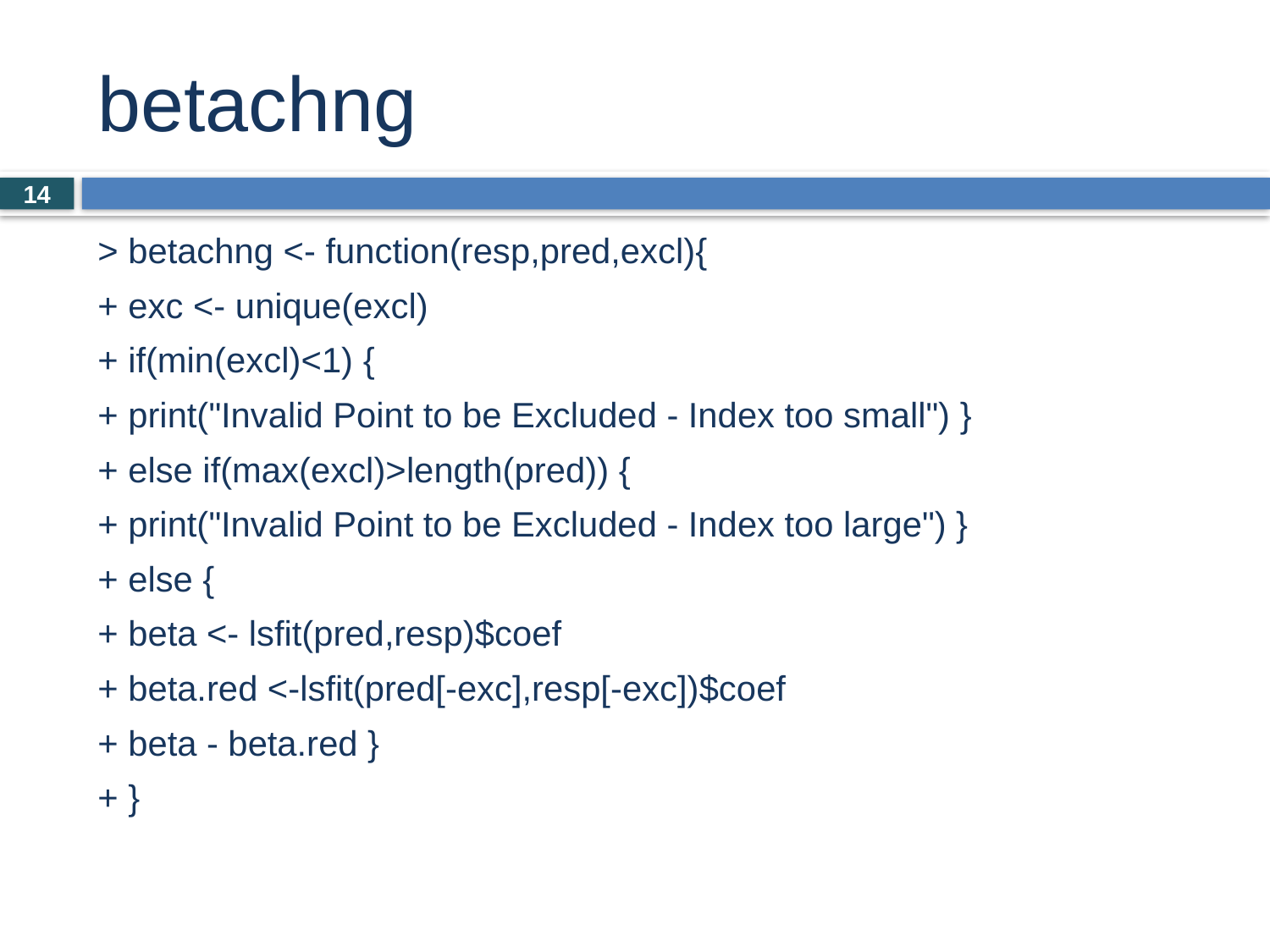

# betachng
14
> betachng <- function(resp,pred,excl){
+ exc <- unique(excl)
+ if(min(excl)<1) {
+ print("Invalid Point to be Excluded - Index too small") }
+ else if(max(excl)>length(pred)) {
+ print("Invalid Point to be Excluded - Index too large") }
+ else {
+ beta <- lsfit(pred,resp)$coef
+ beta.red <-lsfit(pred[-exc],resp[-exc])$coef
+ beta - beta.red }
+ }